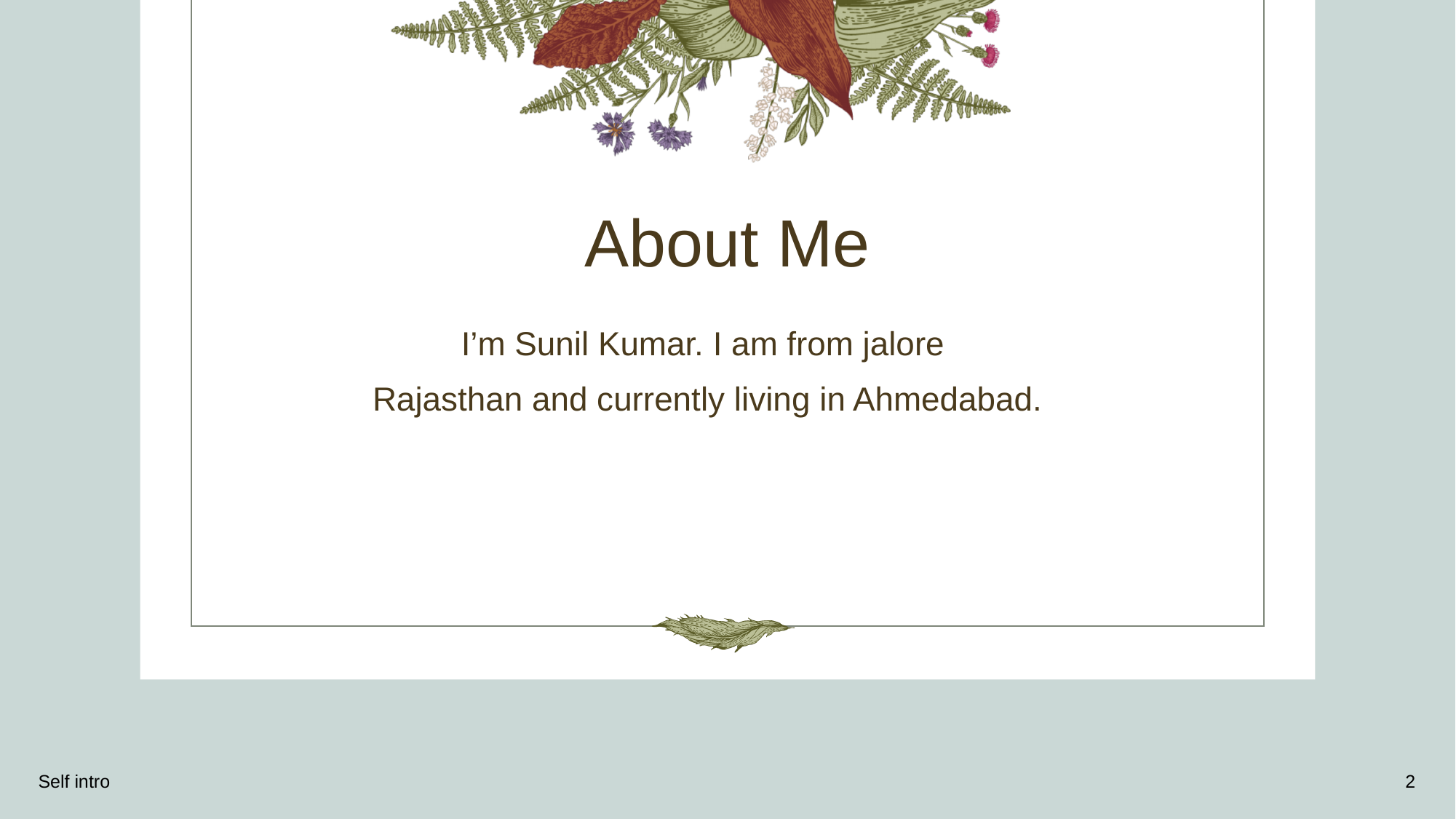

# About Me
I’m Sunil Kumar. I am from jalore
 Rajasthan and currently living in Ahmedabad.

Self intro
2